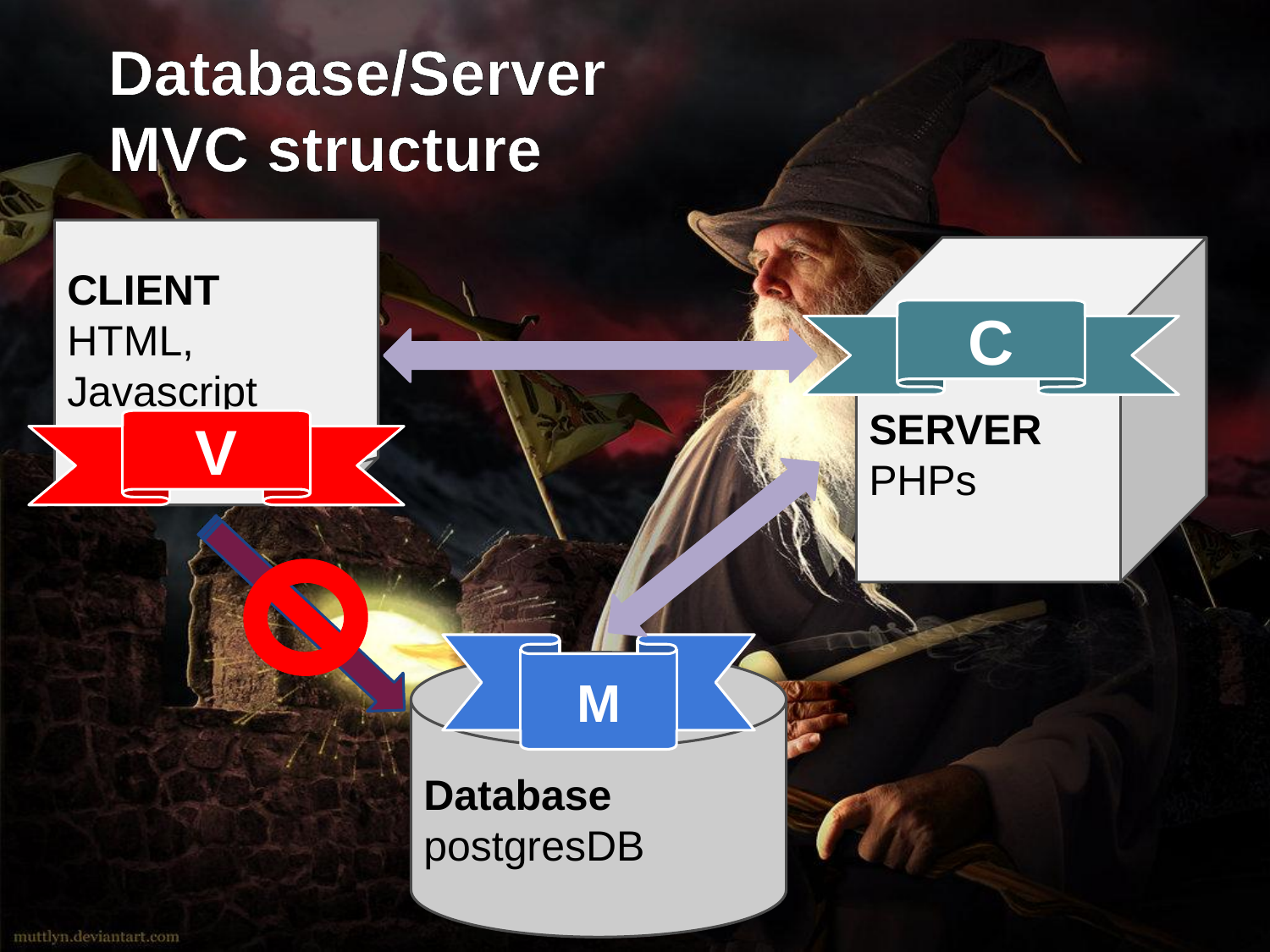

# Database/Server
MVC structure
CLIENT
HTML,
Javascript
SERVER
PHPs
registr.php
C

V

   M
Database
postgresDB